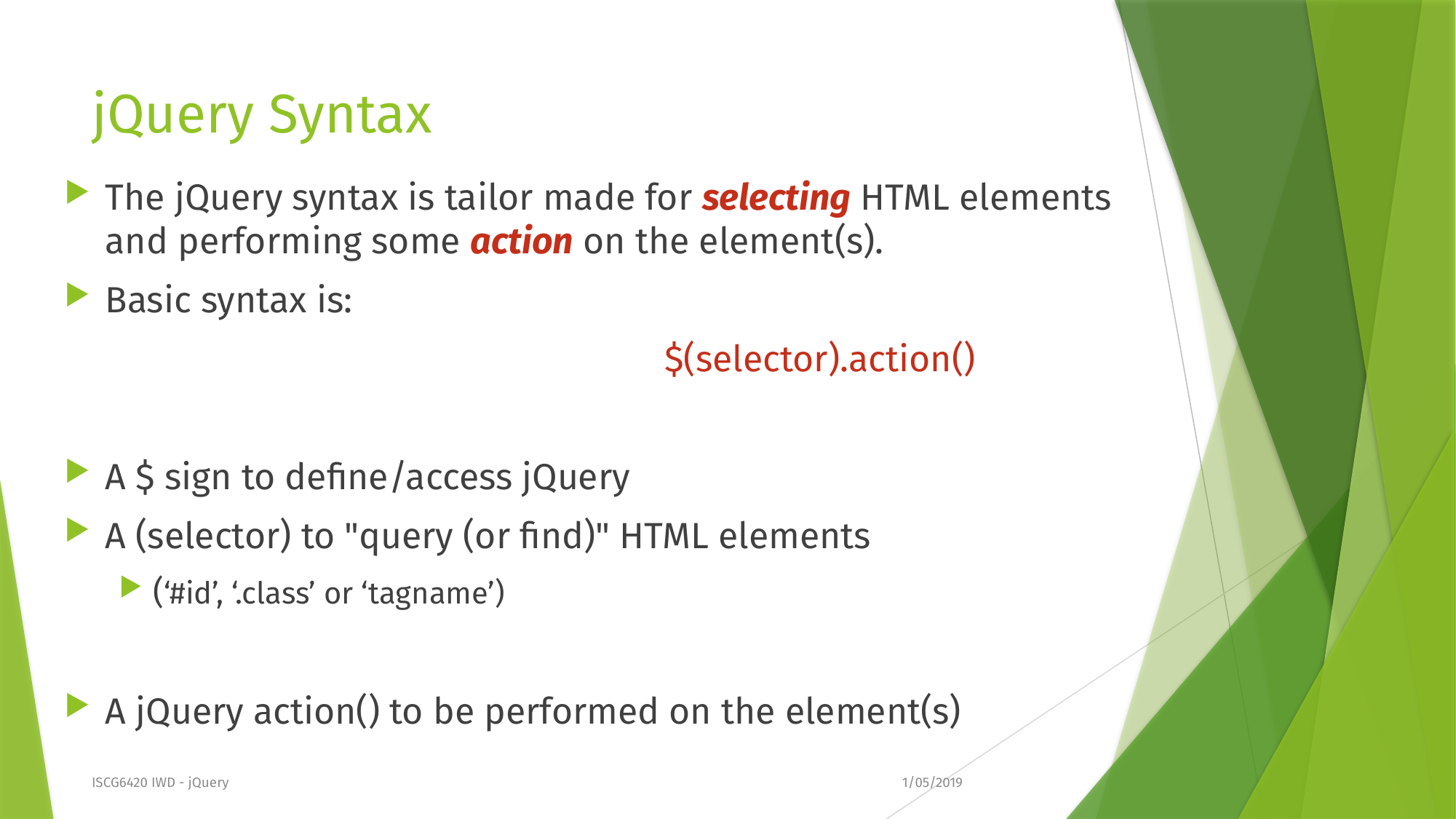

# jQuery Syntax
The jQuery syntax is tailor made for selecting HTML elements and performing some action on the element(s).
Basic syntax is:
					$(selector).action()

A $ sign to define/access jQuery
A (selector) to "query (or find)" HTML elements
(‘#id’, ‘.class’ or ‘tagname’)

A jQuery action() to be performed on the element(s)
1/05/2019
ISCG6420 IWD - jQuery